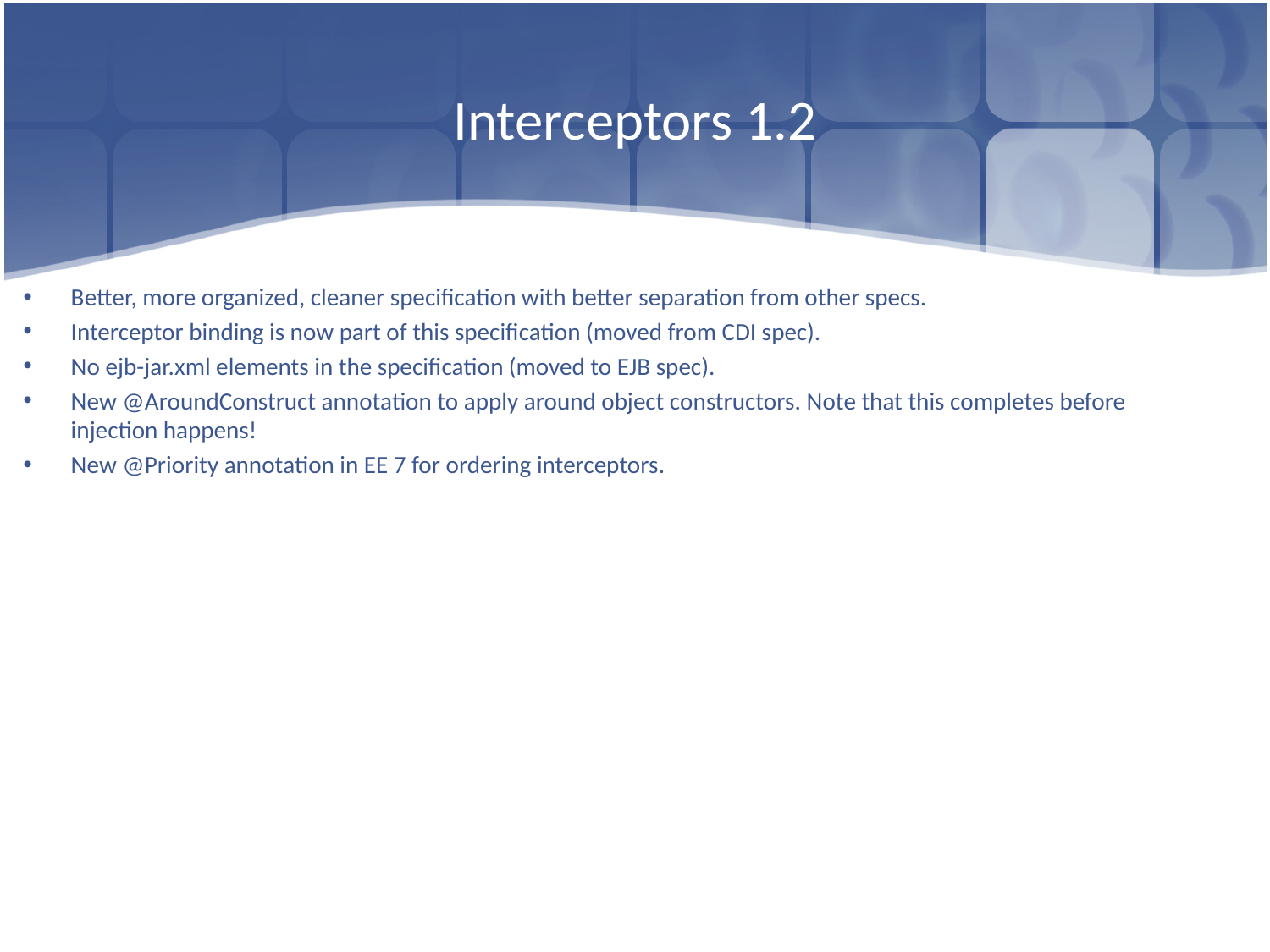

# Interceptors 1.2
Better, more organized, cleaner specification with better separation from other specs.
Interceptor binding is now part of this specification (moved from CDI spec).
No ejb-jar.xml elements in the specification (moved to EJB spec).
New @AroundConstruct annotation to apply around object constructors. Note that this completes before injection happens!
New @Priority annotation in EE 7 for ordering interceptors.